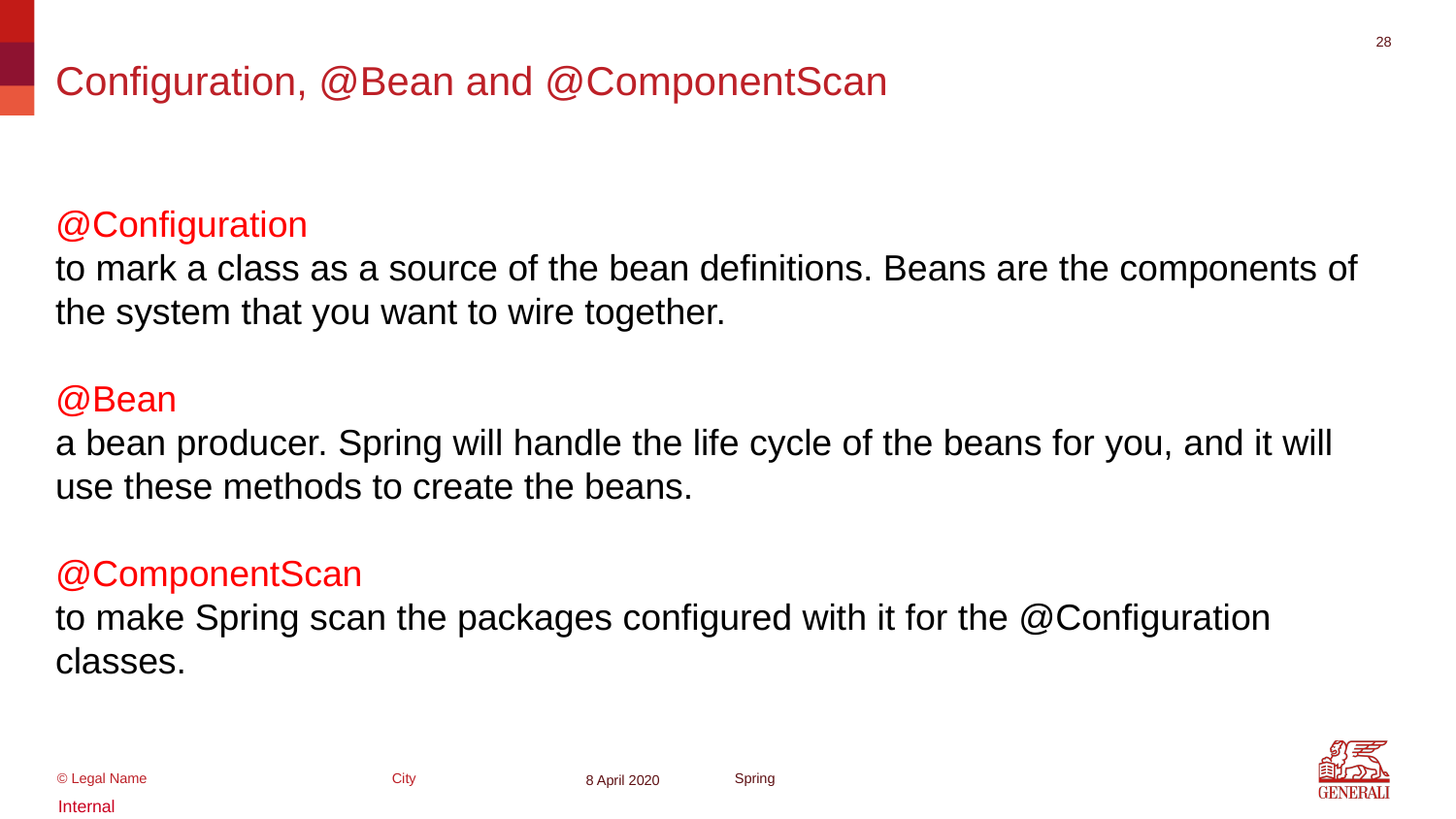

28
# Configuration, @Bean and @ComponentScan

@Configuration
to mark a class as a source of the bean definitions. Beans are the components of the system that you want to wire together.

@Bean
a bean producer. Spring will handle the life cycle of the beans for you, and it will use these methods to create the beans.

@ComponentScan
to make Spring scan the packages configured with it for the @Configuration classes.

8 April 2020
Spring